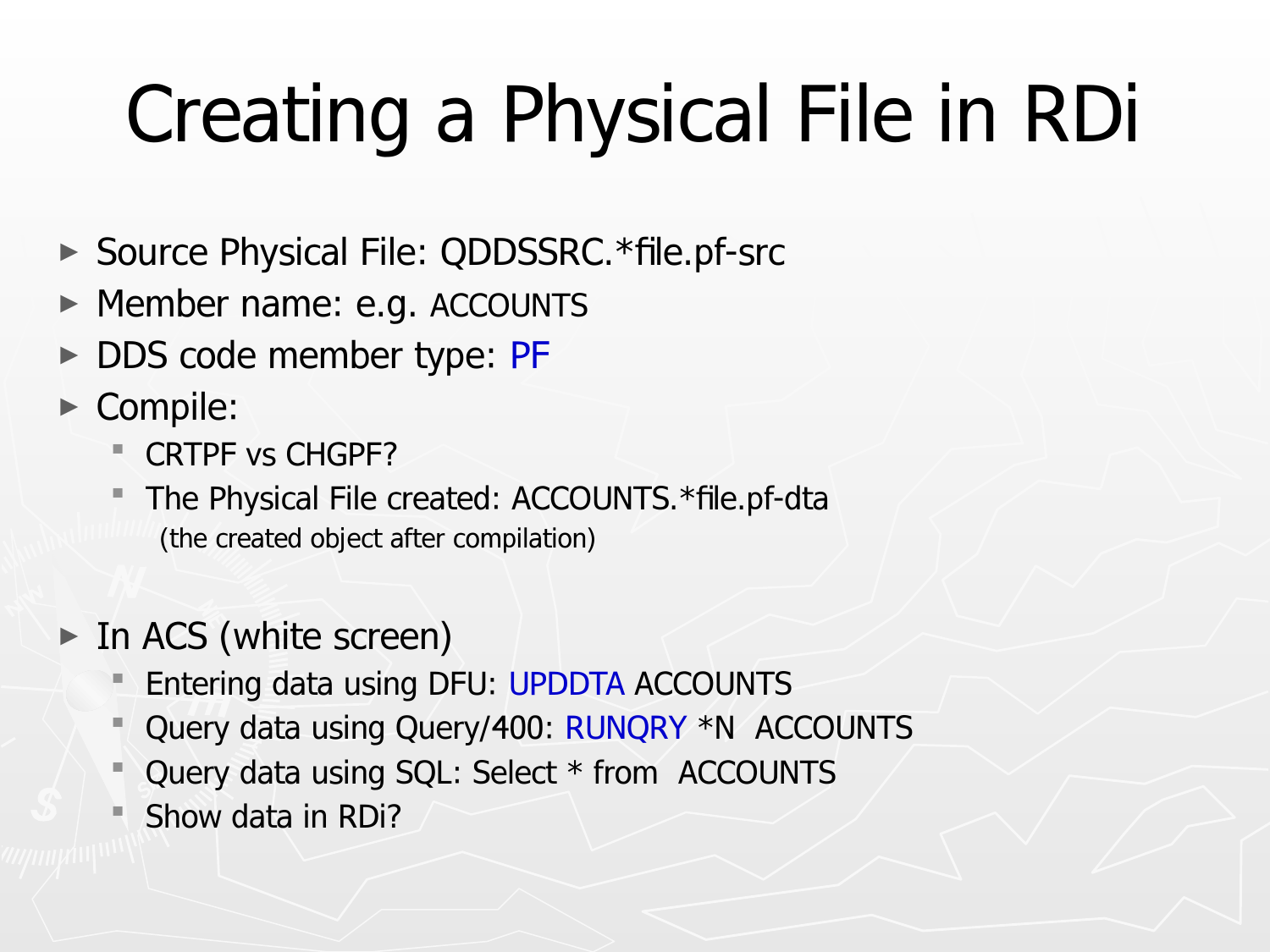

# Creating a Physical File in RDi
Source Physical File: QDDSSRC.*file.pf-src
Member name: e.g. ACCOUNTS
DDS code member type: PF
Compile:
CRTPF vs CHGPF?
The Physical File created: ACCOUNTS.*file.pf-dta
(the created object after compilation)

In ACS (white screen)
Entering data using DFU: UPDDTA ACCOUNTS
Query data using Query/400: RUNQRY *N  ACCOUNTS
Query data using SQL: Select * from  ACCOUNTS
Show data in RDi?